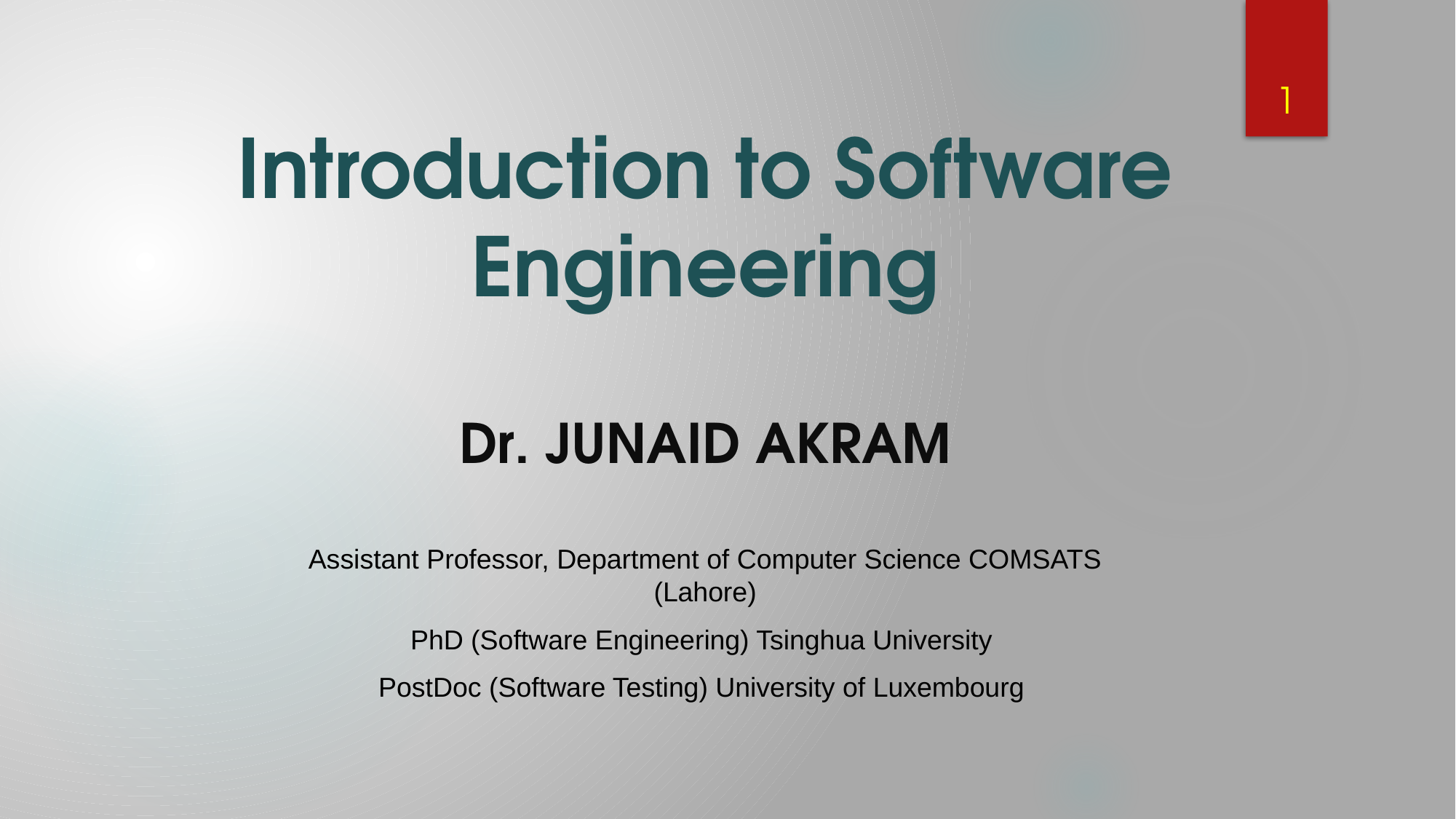

1
# Introduction to Software Engineering

Dr. Junaid Akram

Assistant Professor, Department of Computer Science COMSATS (Lahore)
PhD (Software Engineering) Tsinghua University
PostDoc (Software Testing) University of Luxembourg